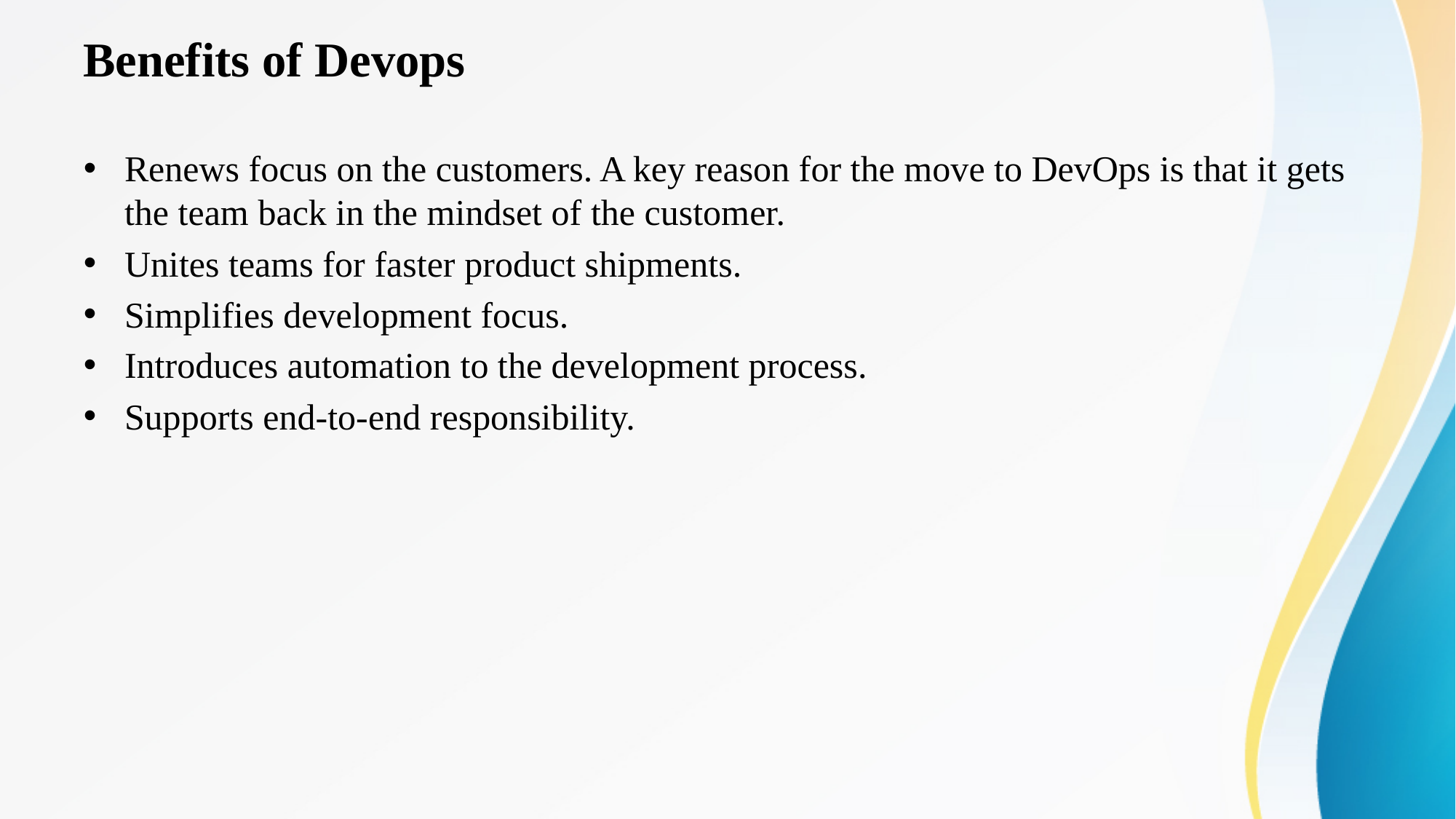

# Benefits of Devops
Renews focus on the customers. A key reason for the move to DevOps is that it gets the team back in the mindset of the customer.
Unites teams for faster product shipments.
Simplifies development focus.
Introduces automation to the development process.
Supports end-to-end responsibility.